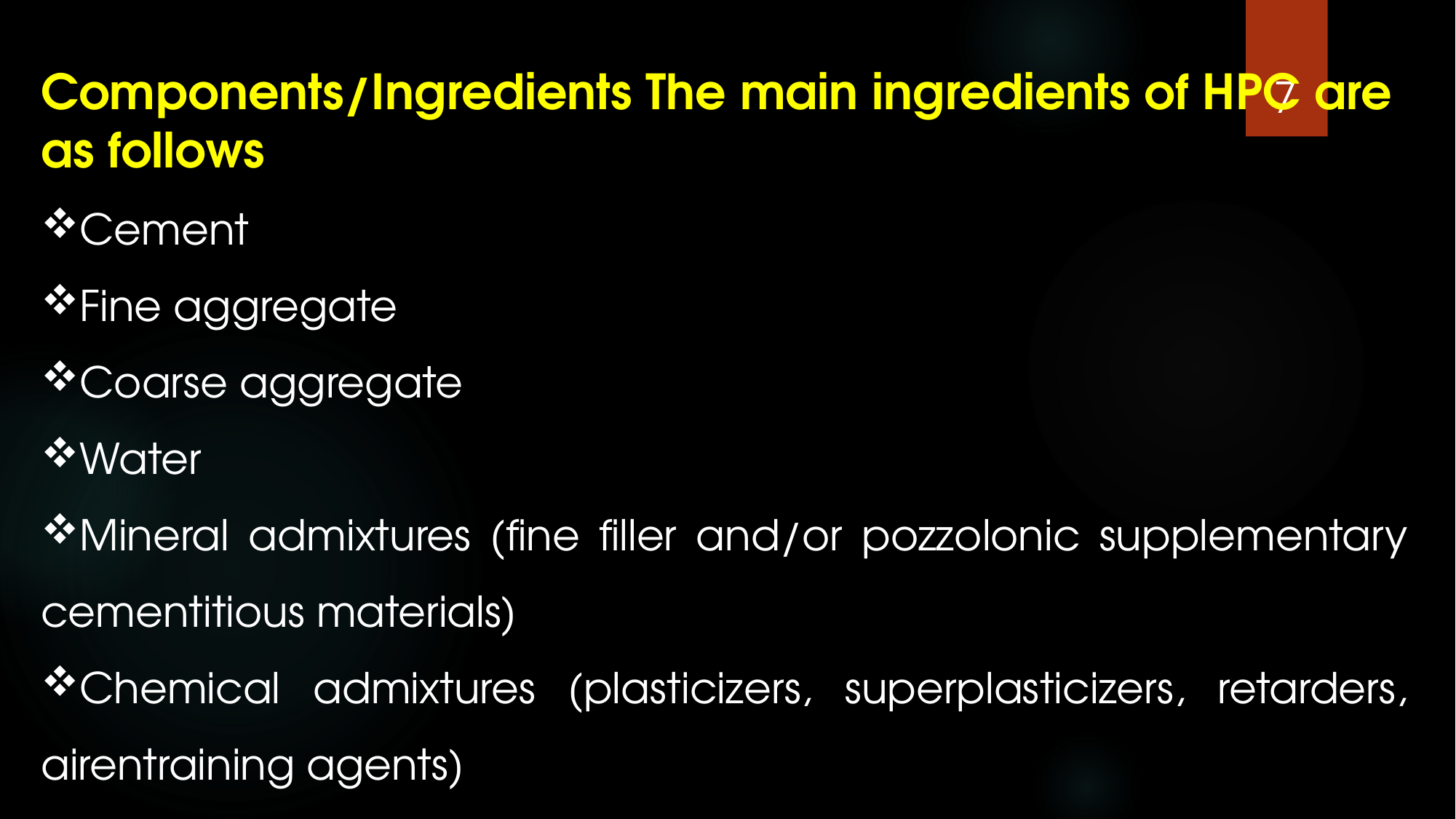

7
Components/Ingredients The main ingredients of HPC are as follows
Cement
Fine aggregate
Coarse aggregate
Water
Mineral admixtures (fine filler and/or pozzolonic supplementary cementitious materials)
Chemical admixtures (plasticizers, superplasticizers, retarders, airentraining agents)